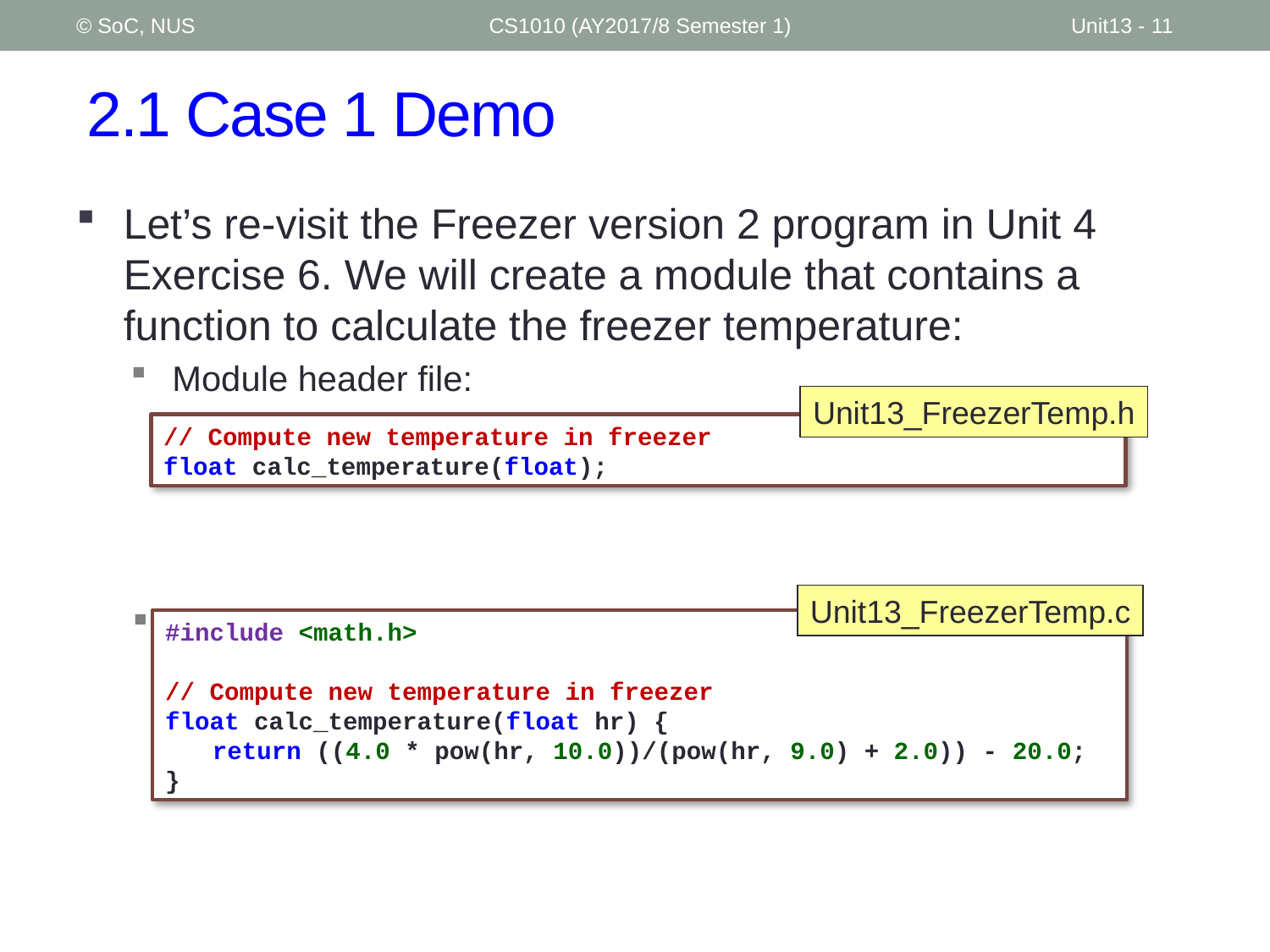

© SoC, NUS
CS1010 (AY2017/8 Semester 1)
Unit13 - 11
# 2.1 Case 1 Demo
Let’s re-visit the Freezer version 2 program in Unit 4 Exercise 6. We will create a module that contains a function to calculate the freezer temperature:
Module header file:

Module source file:
Unit13_FreezerTemp.h
// Compute new temperature in freezer
float calc_temperature(float);
Unit13_FreezerTemp.c
#include <math.h>

// Compute new temperature in freezer
float calc_temperature(float hr) {
	return ((4.0 * pow(hr, 10.0))/(pow(hr, 9.0) + 2.0)) - 20.0;
}